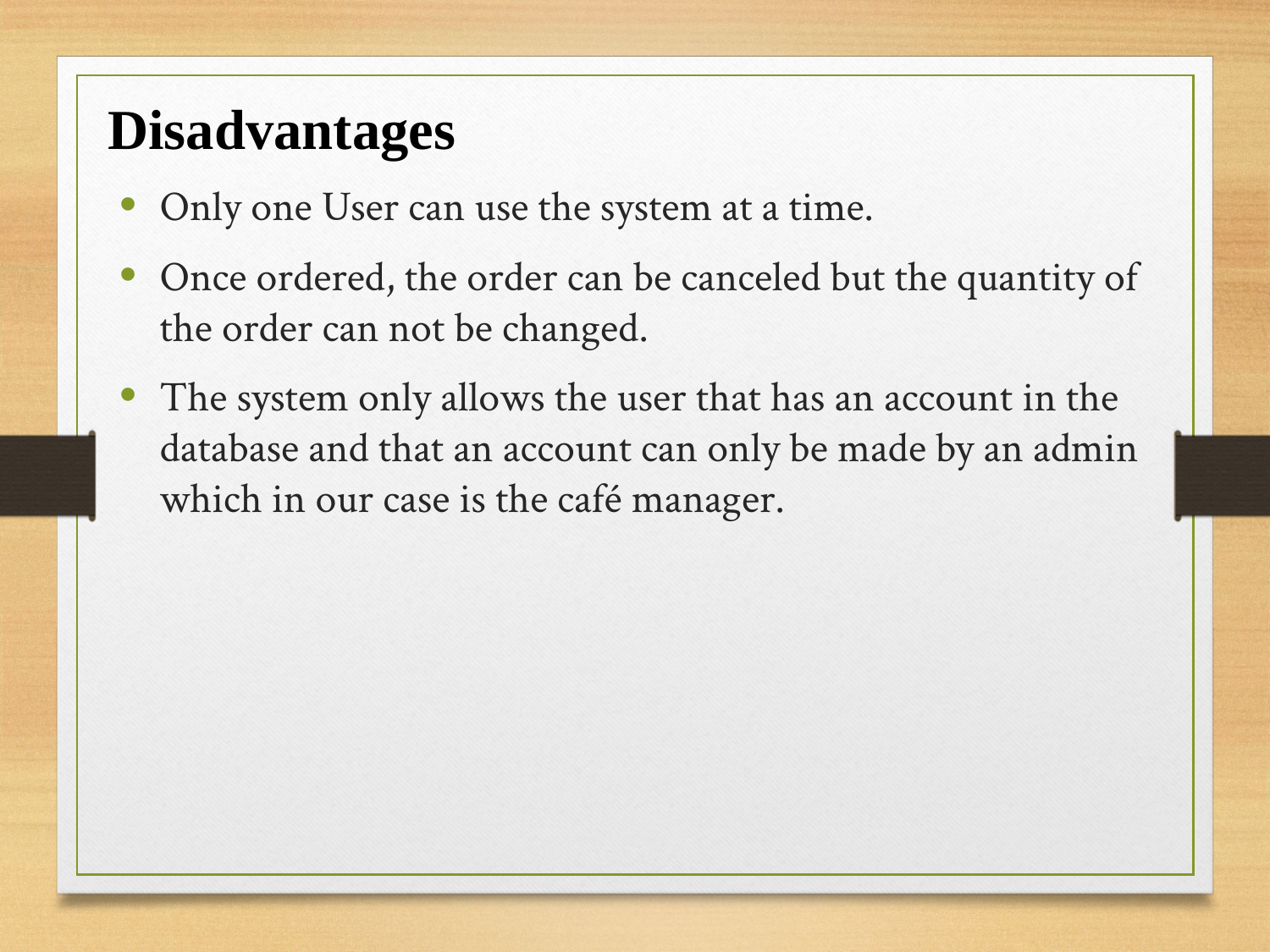

# Disadvantages
Only one User can use the system at a time.
Once ordered, the order can be canceled but the quantity of the order can not be changed.
The system only allows the user that has an account in the database and that an account can only be made by an admin which in our case is the café manager.